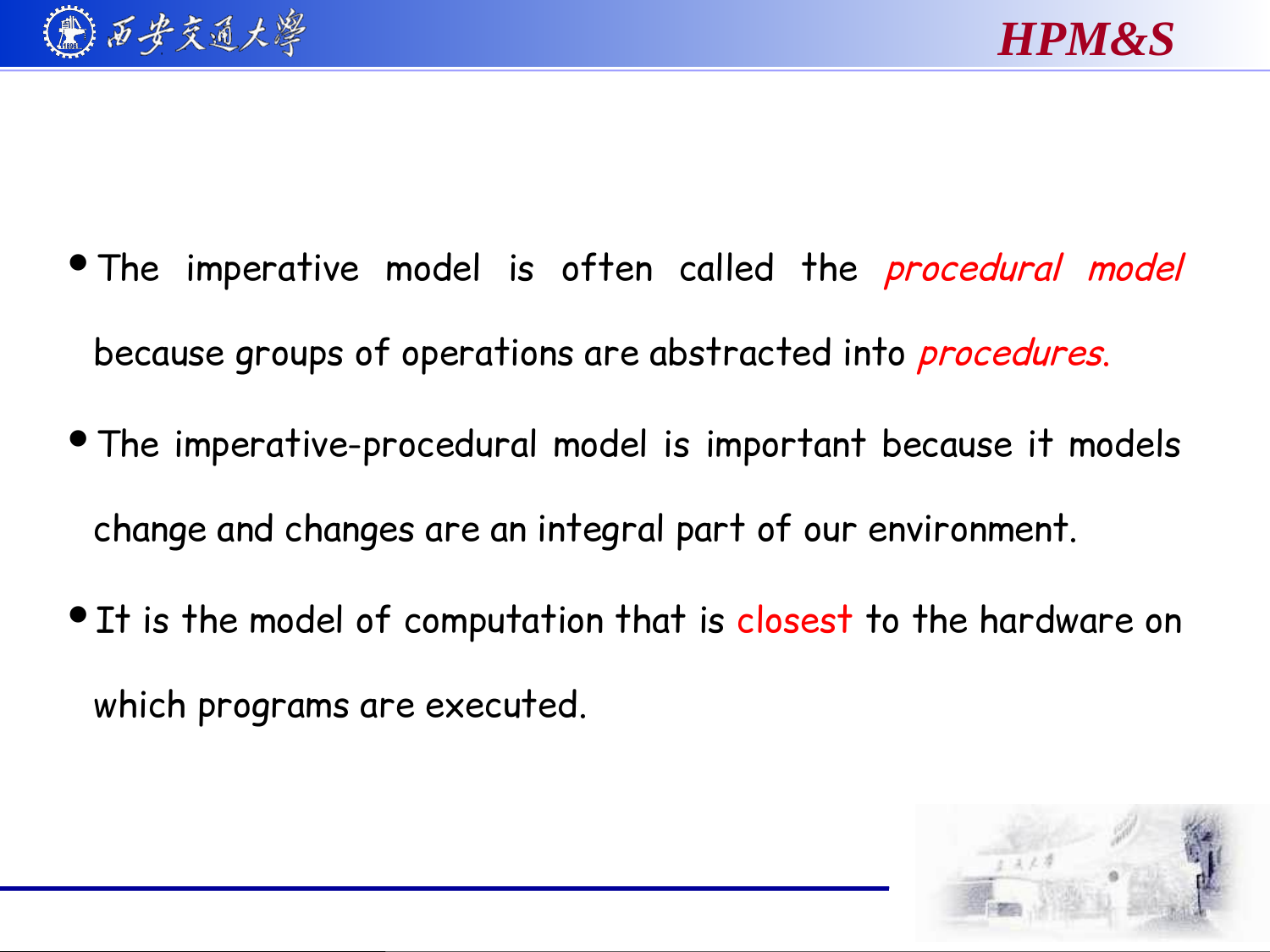

#
The imperative model is often called the procedural model because groups of operations are abstracted into procedures.
The imperative-procedural model is important because it models change and changes are an integral part of our environment.
It is the model of computation that is closest to the hardware on which programs are executed.